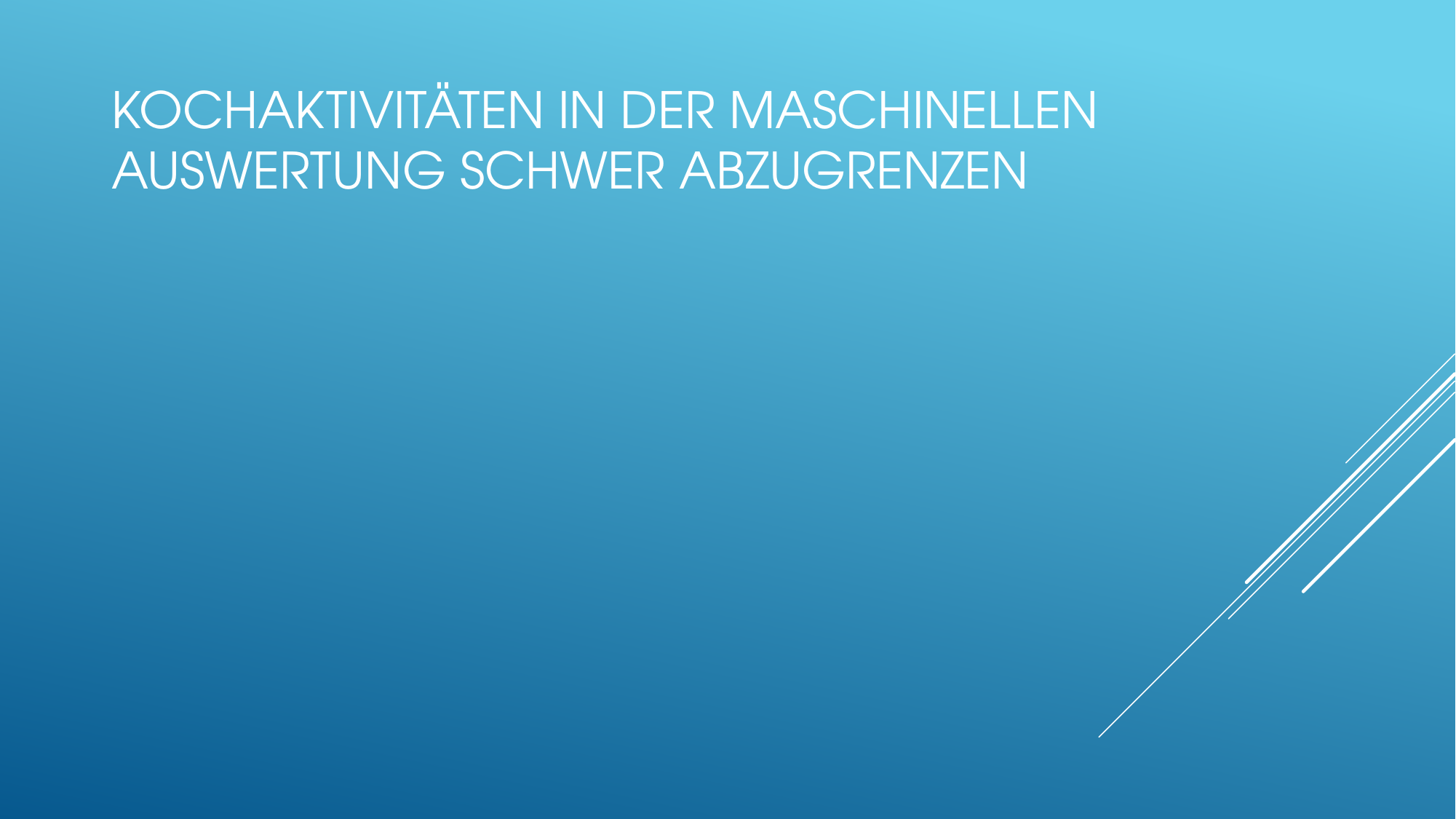

# Kochaktivitäten in der Maschinellen Auswertung schwer abzugrenzen